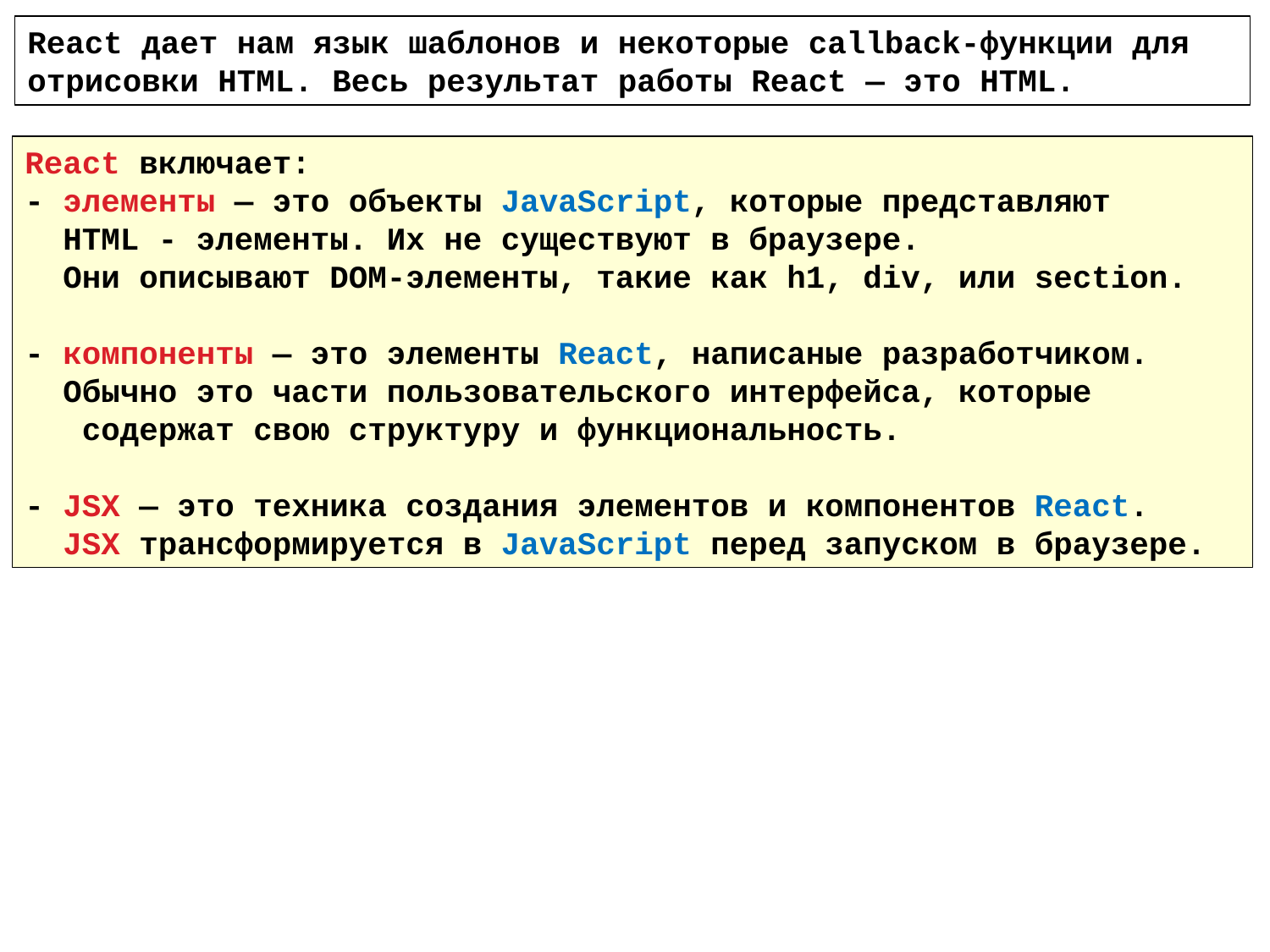

React дает нам язык шаблонов и некоторые callback-функции для отрисовки HTML. Весь результат работы React — это HTML.
React включает:
- элементы — это объекты JavaScript, которые представляют
  HTML - элементы. Их не существуют в браузере.
  Они описывают DOM-элементы, такие как h1, div, или section.
- компоненты — это элементы React, написаные разработчиком.
  Обычно это части пользовательского интерфейса, которые
   содержат свою структуру и функциональность.
- JSX — это техника создания элементов и компонентов React.
  JSX трансформируется в JavaScript перед запуском в браузере.